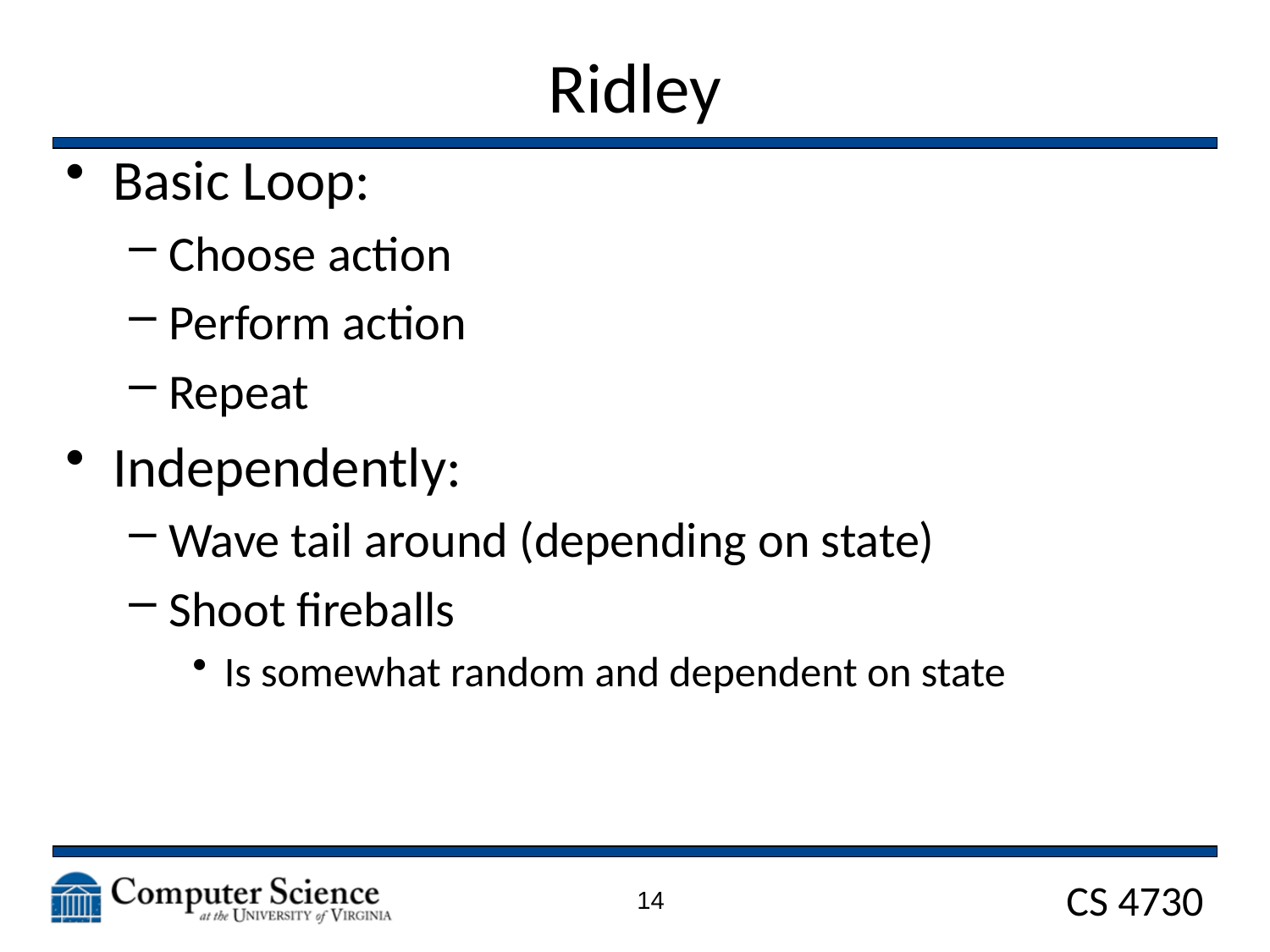

# Ridley
Basic Loop:
Choose action
Perform action
Repeat
Independently:
Wave tail around (depending on state)
Shoot fireballs
Is somewhat random and dependent on state

14